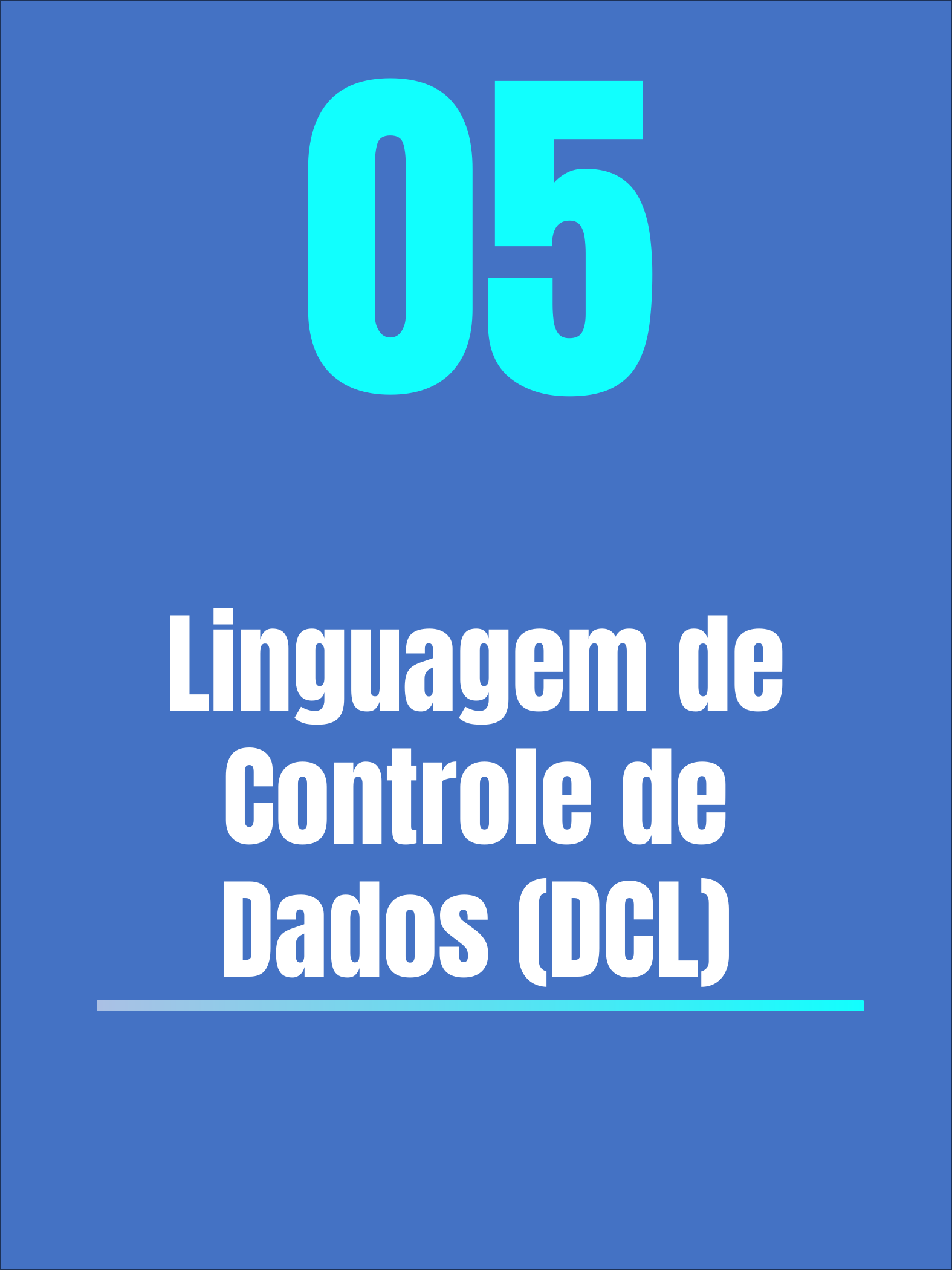

05
Linguagem de Controle de Dados (DCL)

SQL Mastery - Julio Okuda
21